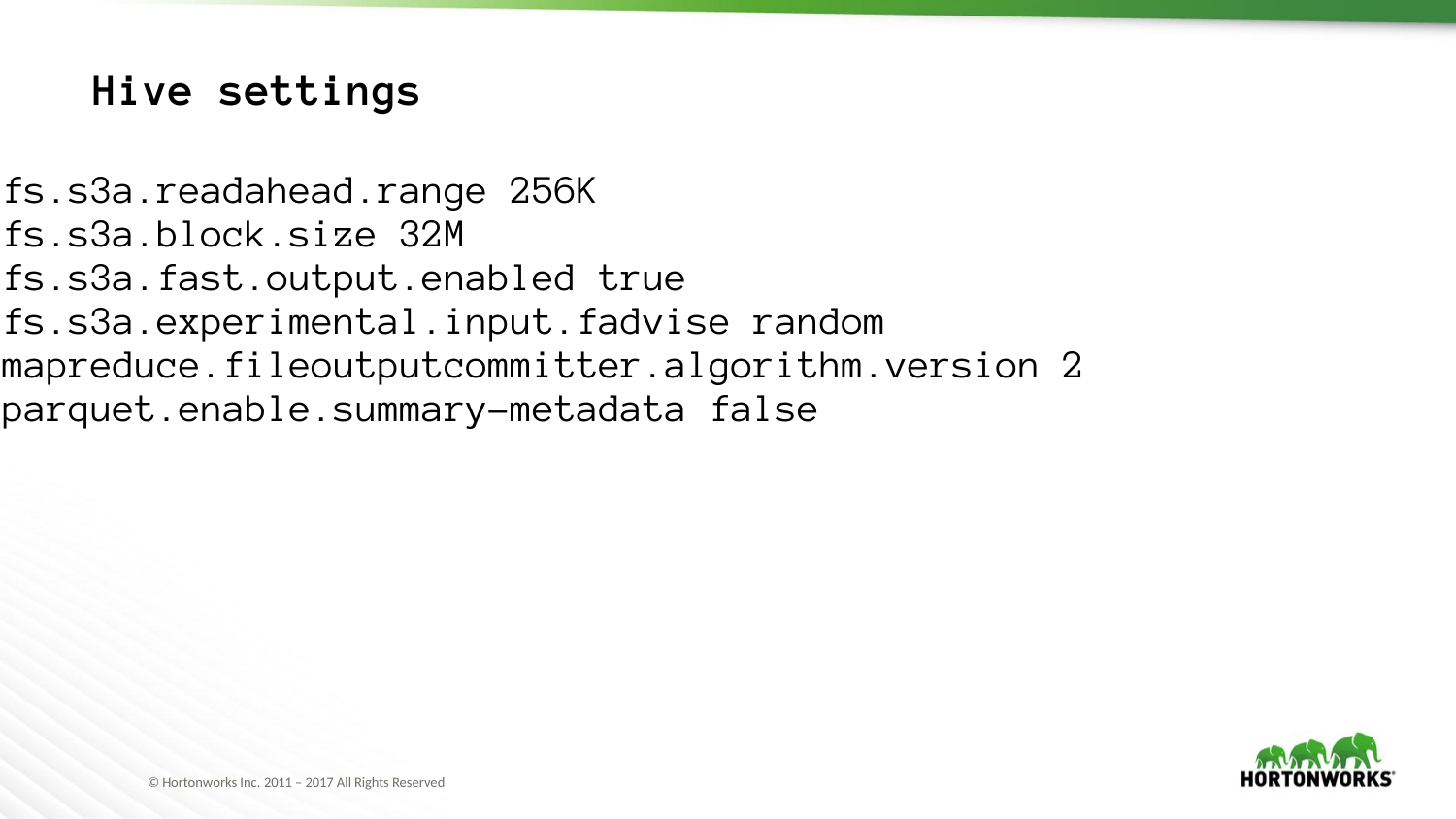

# Hive settings
fs.s3a.readahead.range 256K
fs.s3a.block.size 32M
fs.s3a.fast.output.enabled true
fs.s3a.experimental.input.fadvise random
mapreduce.fileoutputcommitter.algorithm.version 2
parquet.enable.summary-metadata false